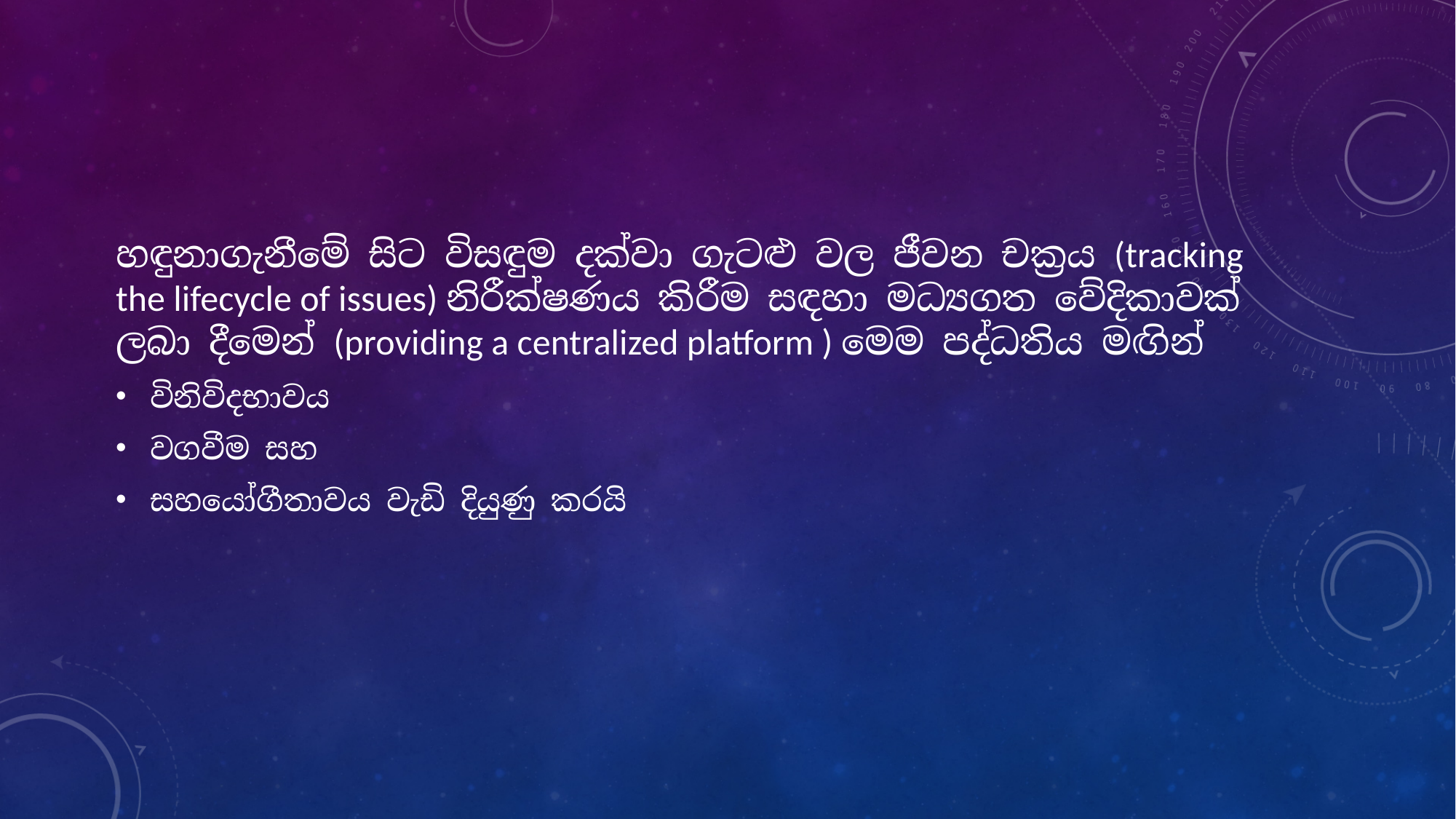

හඳුනාගැනීමේ සිට විසඳුම දක්වා ගැටළු වල ජීවන චක්‍රය (tracking the lifecycle of issues) නිරීක්ෂණය කිරීම සඳහා මධ්‍යගත වේදිකාවක් ලබා දීමෙන් (providing a centralized platform ) මෙම පද්ධතිය මඟින්
විනිවිදභාවය
වගවීම සහ
සහයෝගීතාවය වැඩි දියුණු කරයි